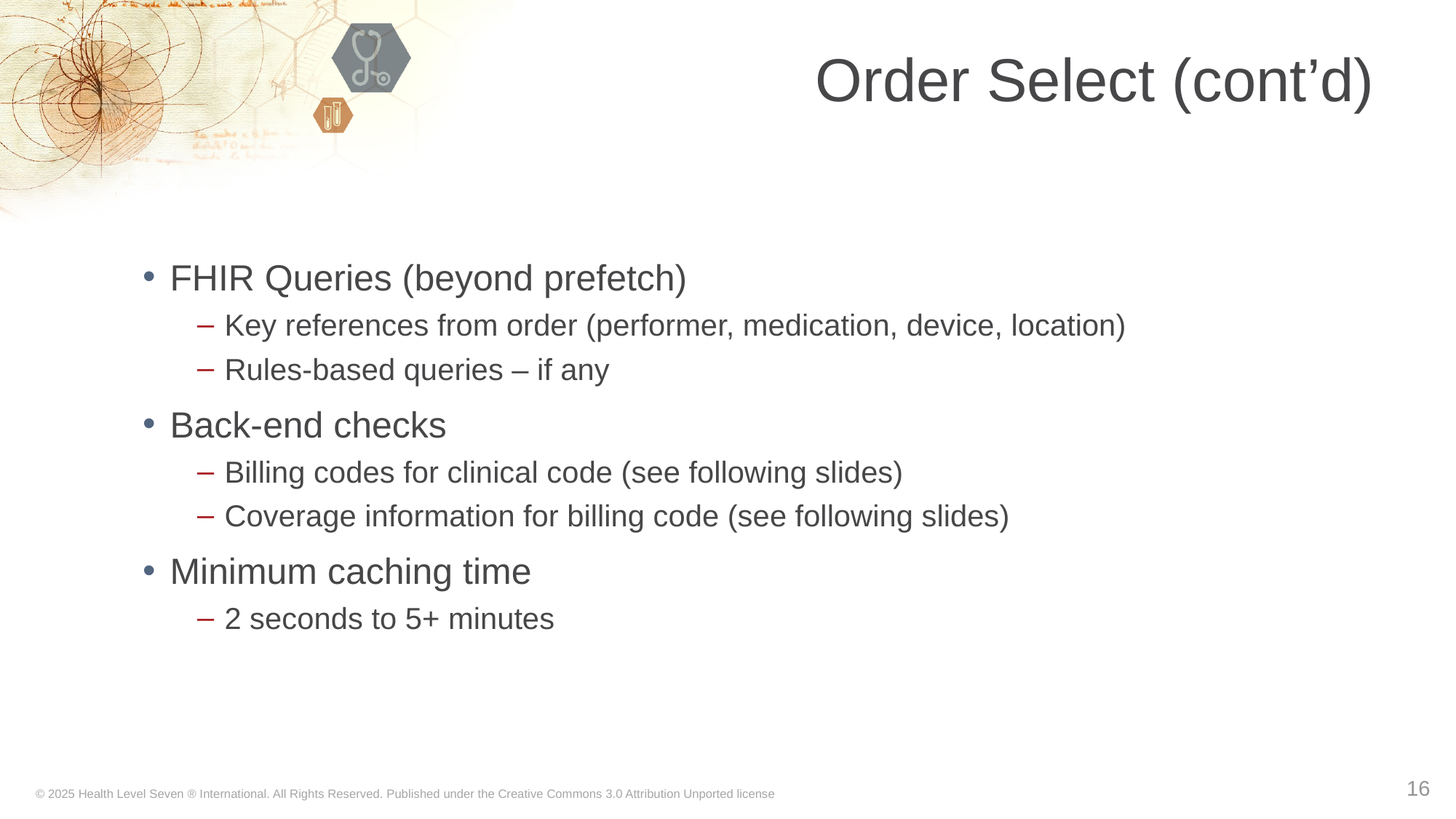

# Order Select (cont’d)
FHIR Queries (beyond prefetch)
Key references from order (performer, medication, device, location)
Rules-based queries – if any
Back-end checks
Billing codes for clinical code (see following slides)
Coverage information for billing code (see following slides)
Minimum caching time
2 seconds to 5+ minutes
16